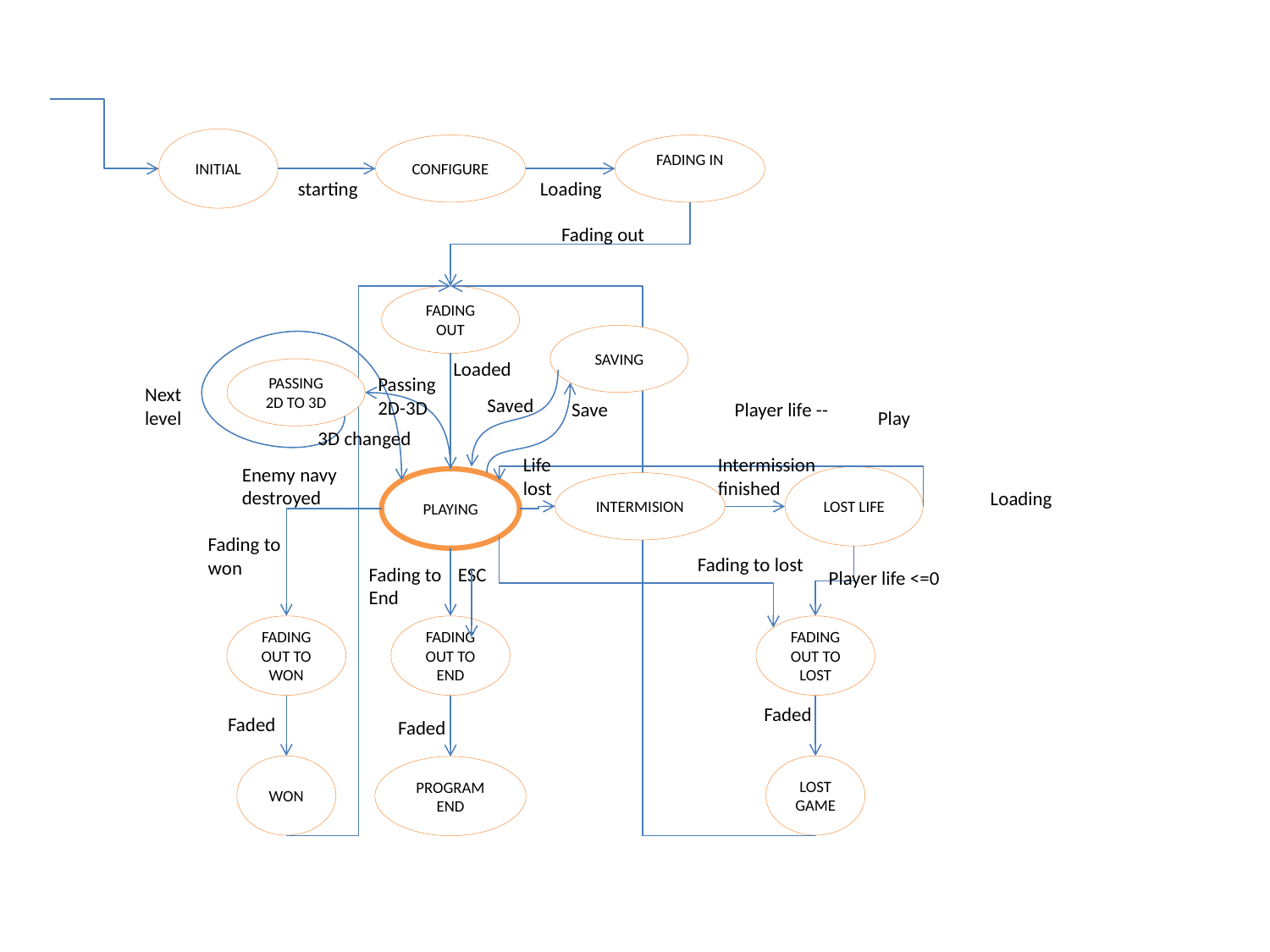

INITIAL
CONFIGURE
FADING IN

starting
Loading
Fading out
FADING OUT
SAVING
Loaded
PASSING 2D TO 3D
Passing
2D-3D
Next
level
Saved
Player life --
Save
Play
3D changed
Life
lost
Intermission
finished
Enemy navy
destroyed
LOST LIFE
PLAYING
INTERMISION
Loading
Fading to
won
Fading to lost
ESC
Fading to
End
Player life <=0
FADING OUT TO WON
FADING OUT TO END
FADING OUT TO LOST
Faded
Faded
Faded
WON
LOST GAME
PROGRAM END